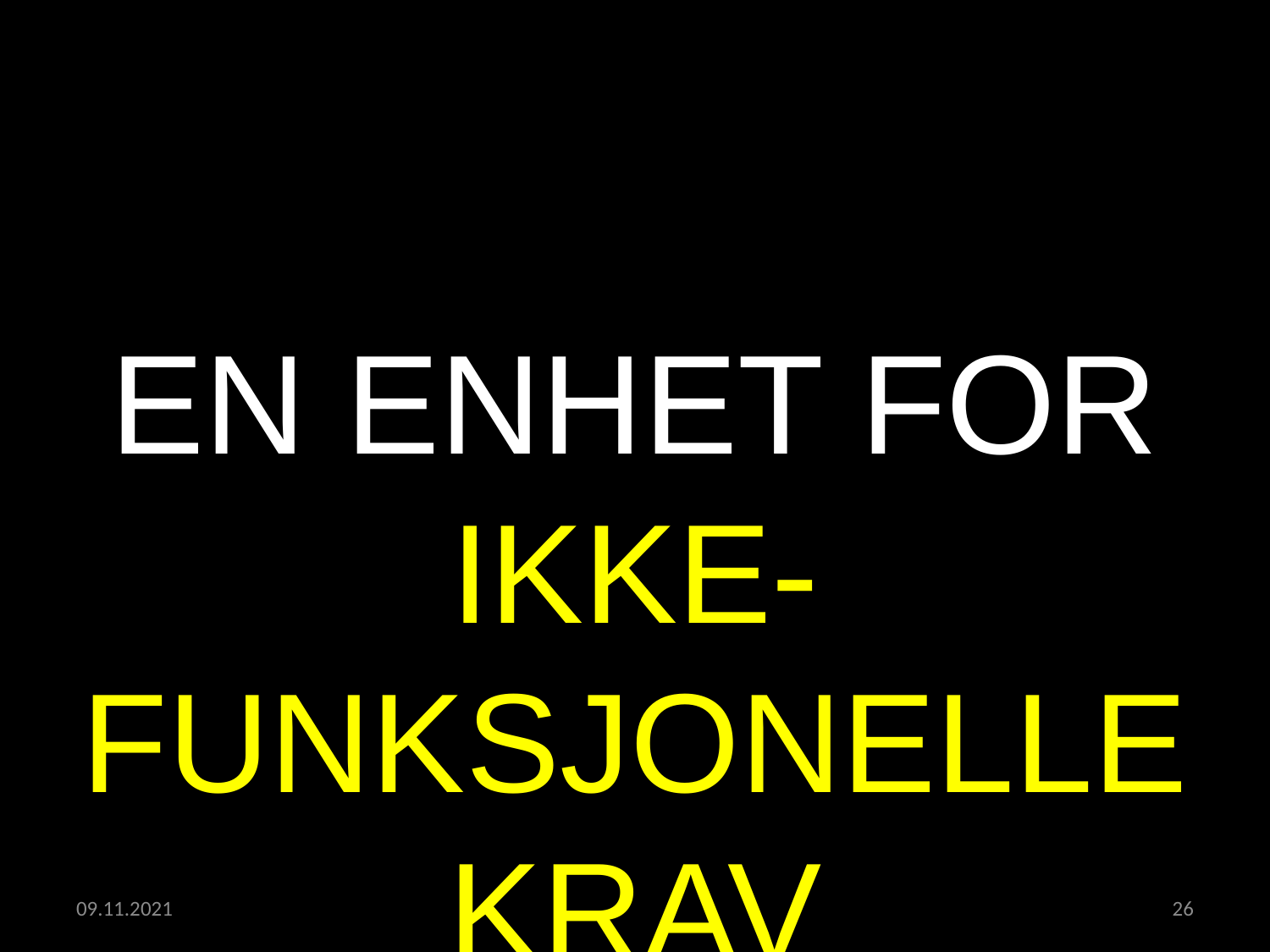

EN ENHET FOR
IKKE-FUNKSJONELLE KRAV
09.11.2021
26